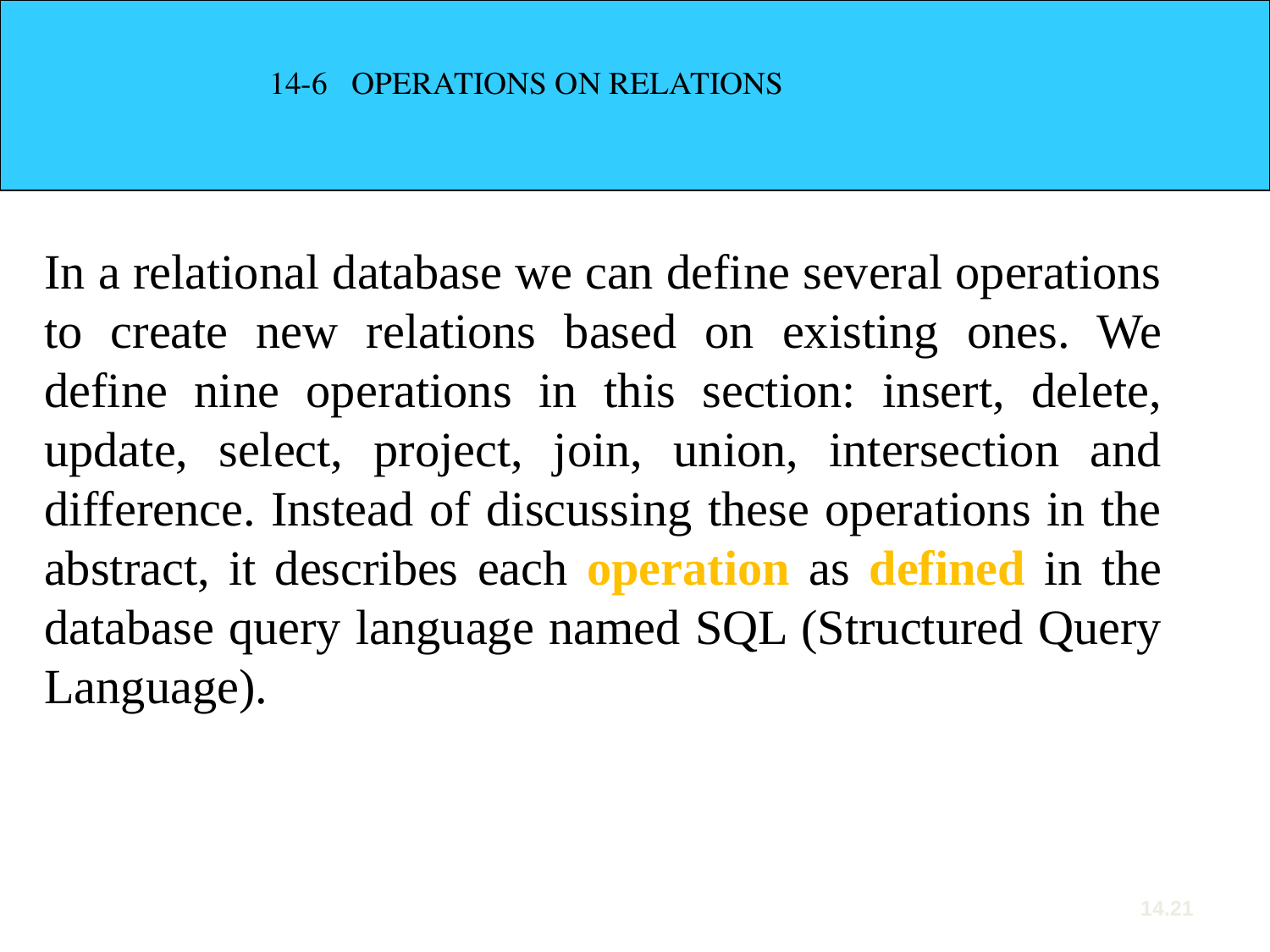

14-6   OPERATIONS ON RELATIONS
In a relational database we can define several operations to create new relations based on existing ones. We define nine operations in this section: insert, delete, update, select, project, join, union, intersection and difference. Instead of discussing these operations in the abstract, it describes each operation as defined in the database query language named SQL (Structured Query Language).
14.21